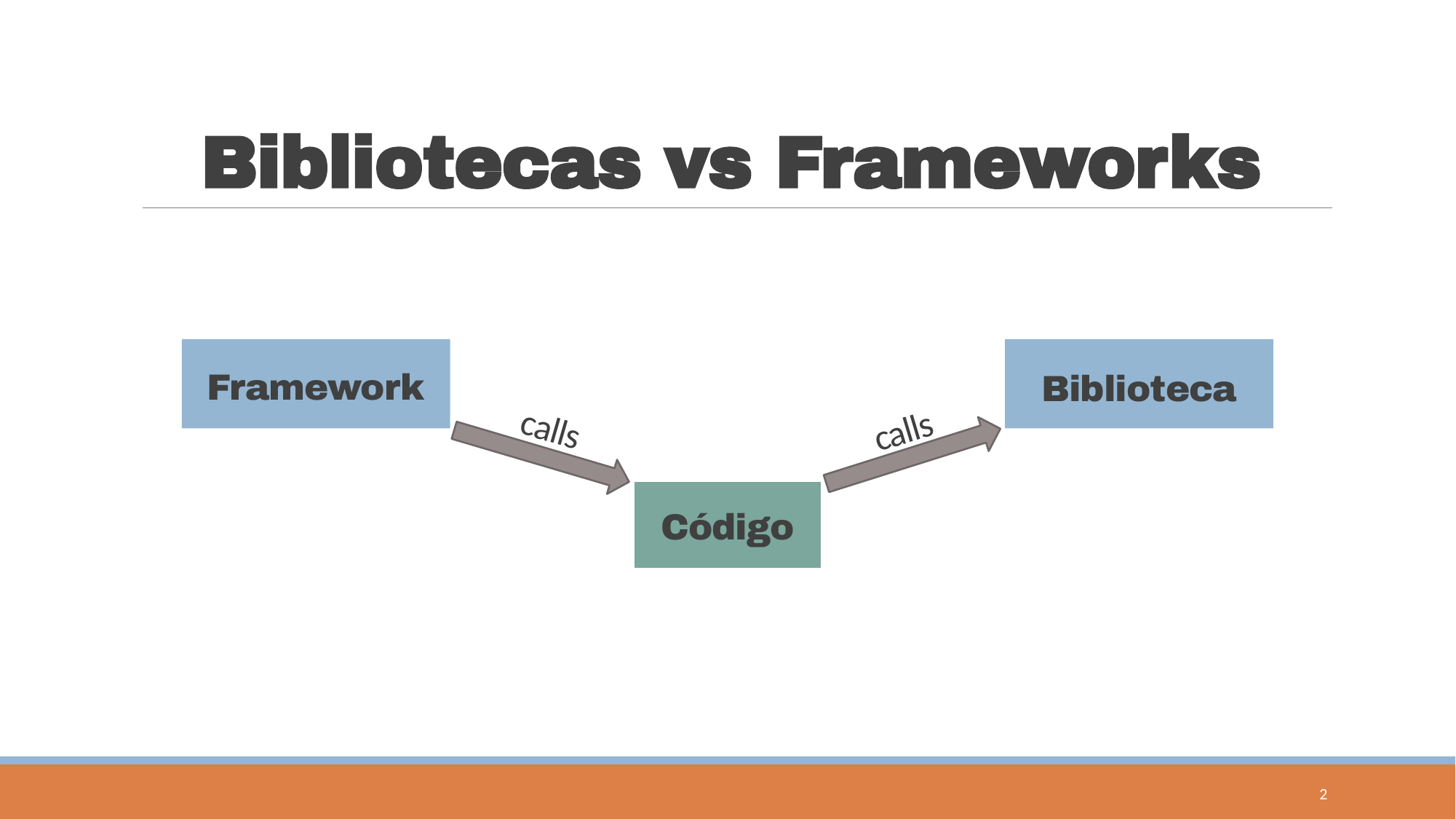

# Bibliotecas vs Frameworks

Framework
Biblioteca
calls
calls

Código
2